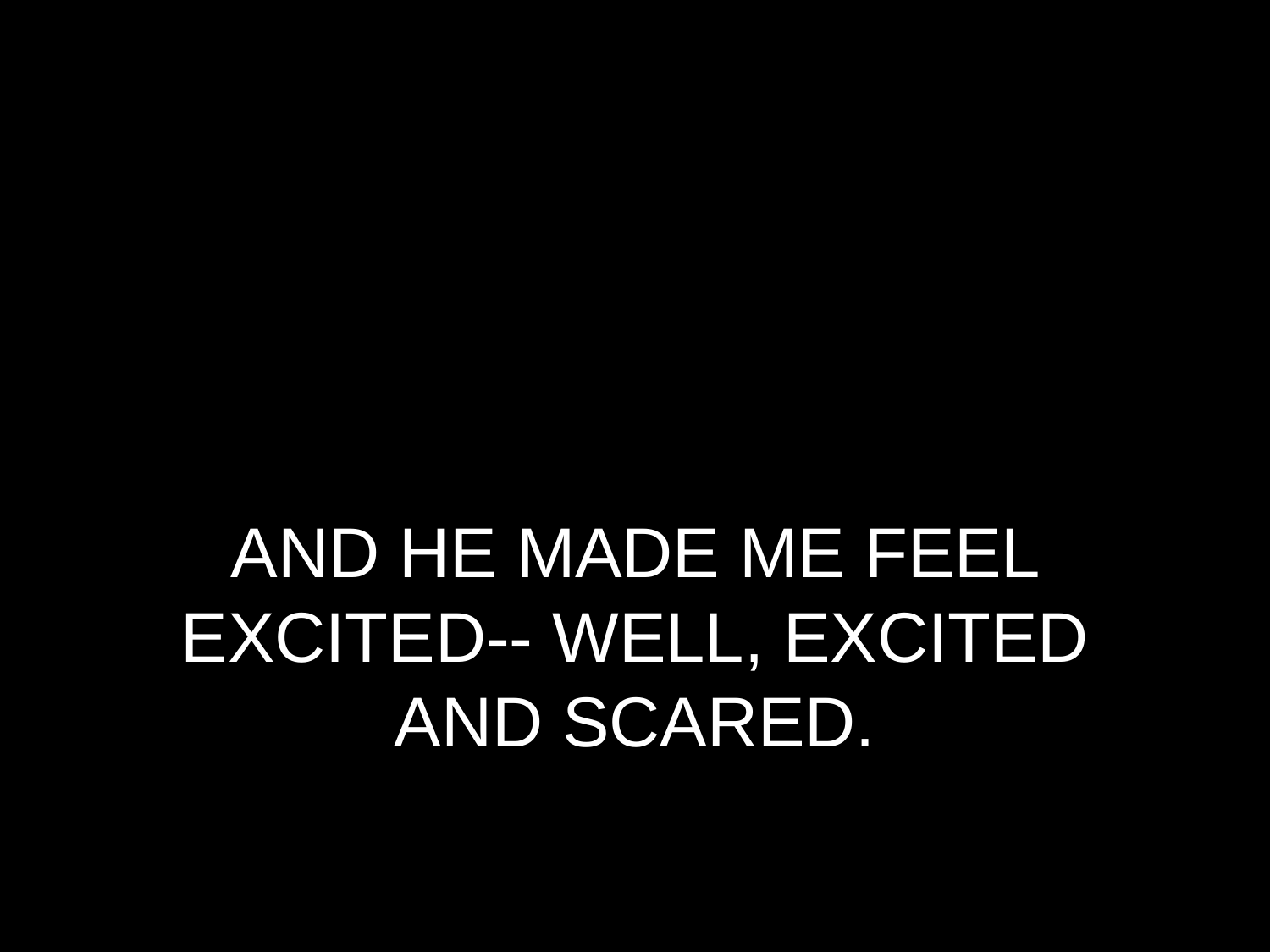

# AND HE MADE ME FEEL EXCITED-- WELL, EXCITED AND SCARED.